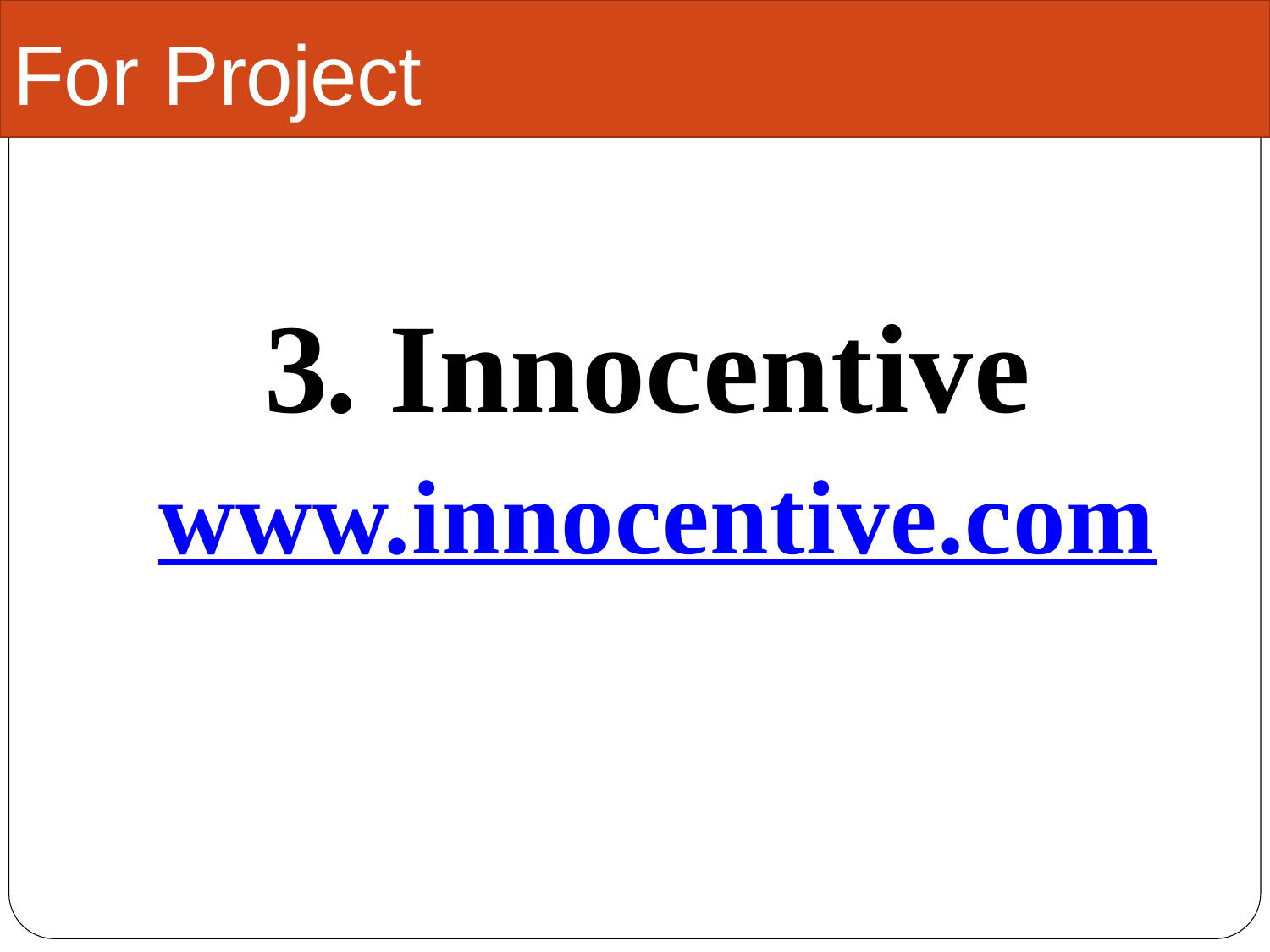

For Project Idea
# 3. Innocentive
www.innocentive.com